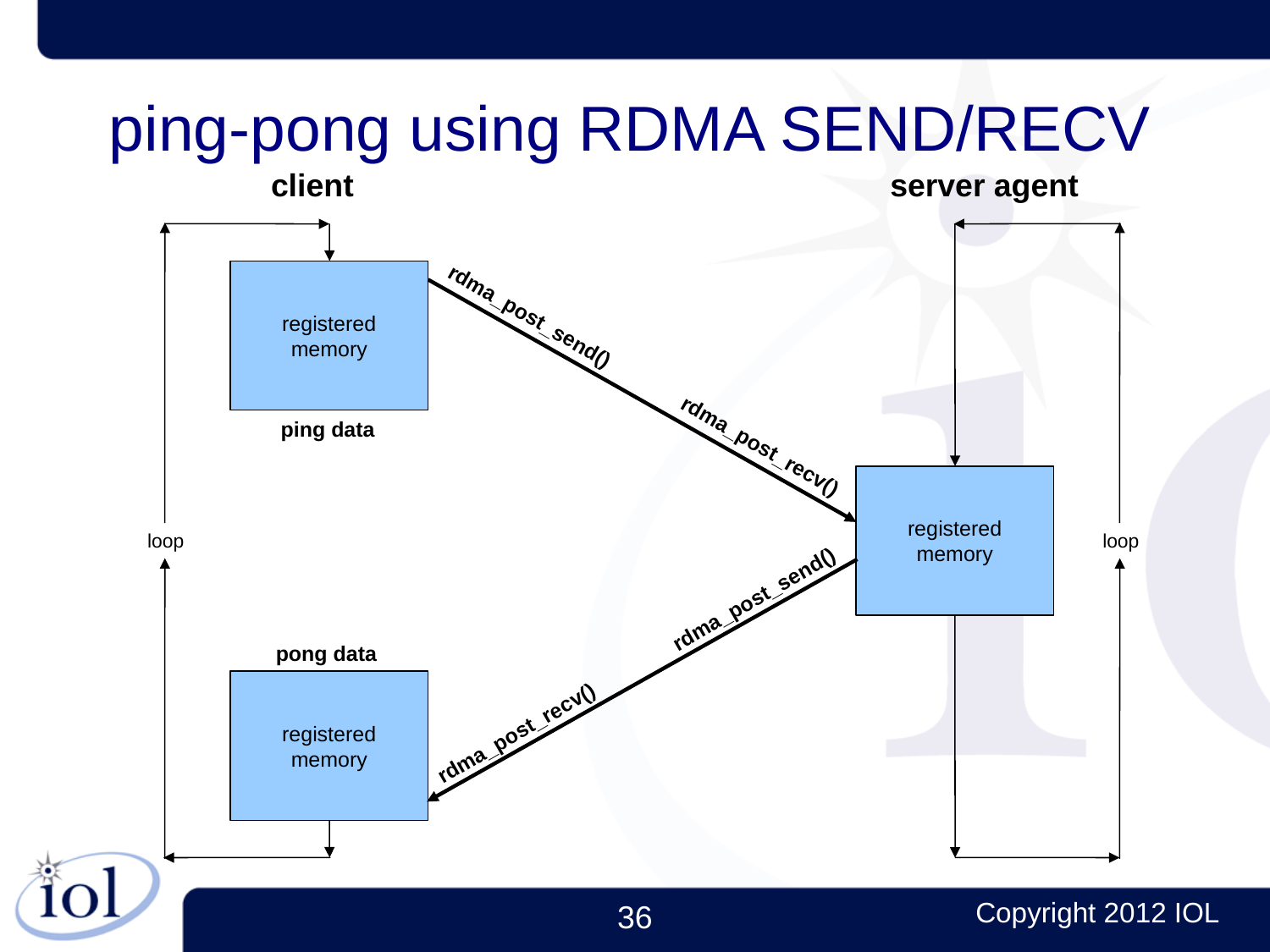

ping-pong using RDMA SEND/RECV
client
server agent

registered
memory

rdma_post_send()

ping data

rdma_post_recv()
registered
memory
loop
loop

rdma_post_send()

pong data

registered
memory
rdma_post_recv()